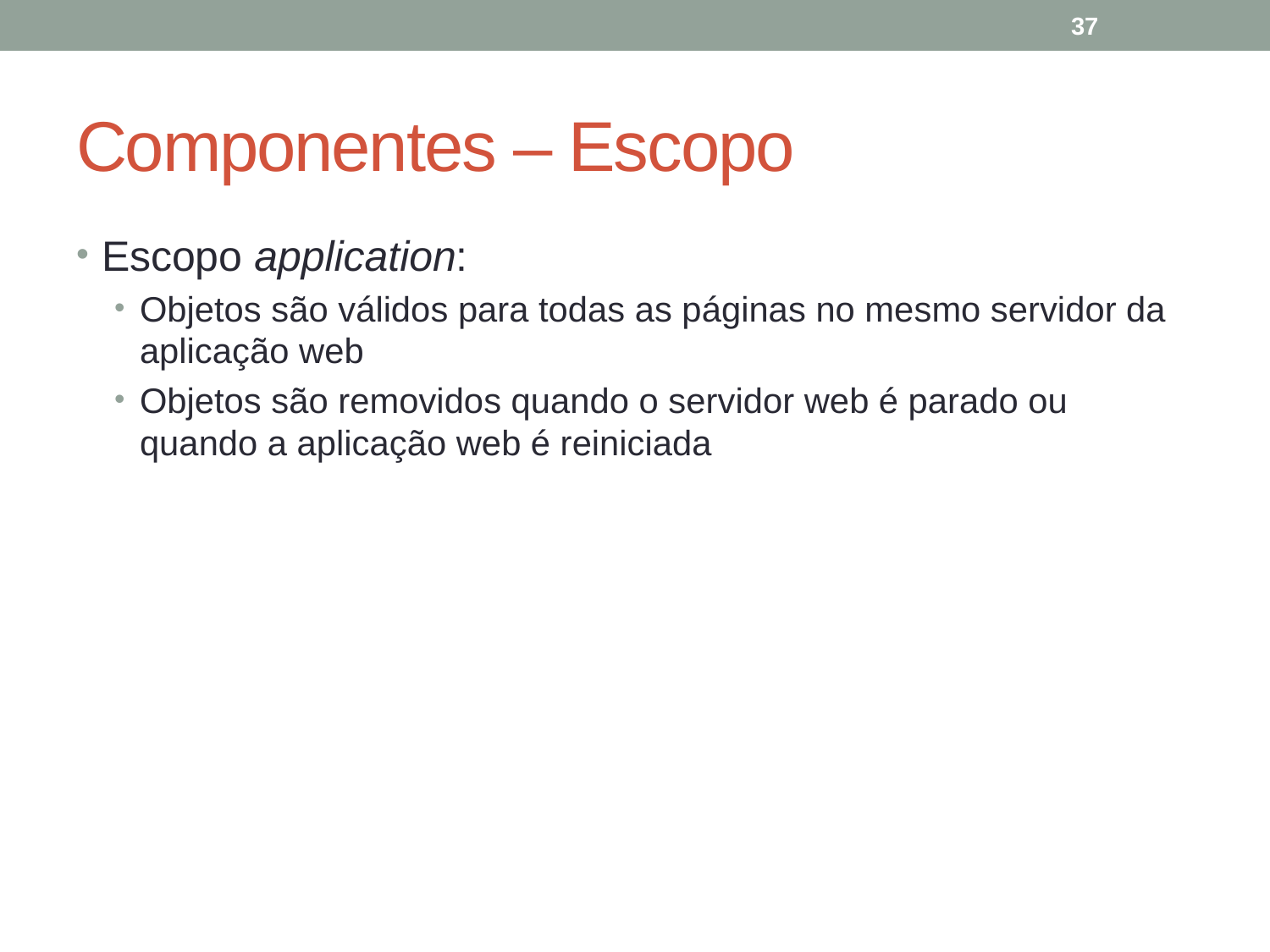

37
# Componentes – Escopo
Escopo application:
Objetos são válidos para todas as páginas no mesmo servidor da aplicação web
Objetos são removidos quando o servidor web é parado ou quando a aplicação web é reiniciada